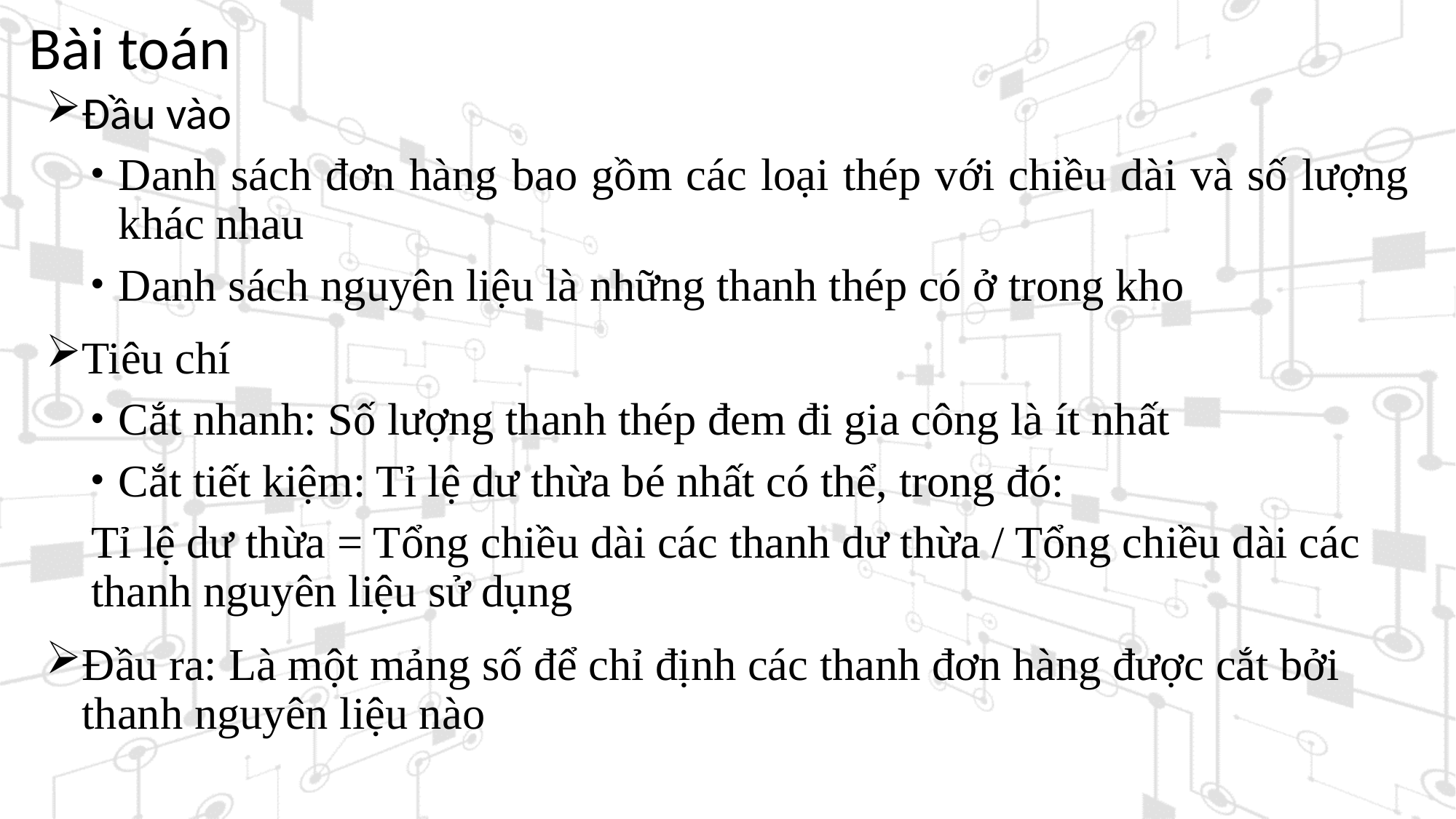

# Bài toán
Đầu vào
Danh sách đơn hàng bao gồm các loại thép với chiều dài và số lượng khác nhau
Danh sách nguyên liệu là những thanh thép có ở trong kho
Tiêu chí
Cắt nhanh: Số lượng thanh thép đem đi gia công là ít nhất
Cắt tiết kiệm: Tỉ lệ dư thừa bé nhất có thể, trong đó:
Tỉ lệ dư thừa = Tổng chiều dài các thanh dư thừa / Tổng chiều dài các thanh nguyên liệu sử dụng
Đầu ra: Là một mảng số để chỉ định các thanh đơn hàng được cắt bởi thanh nguyên liệu nào
4